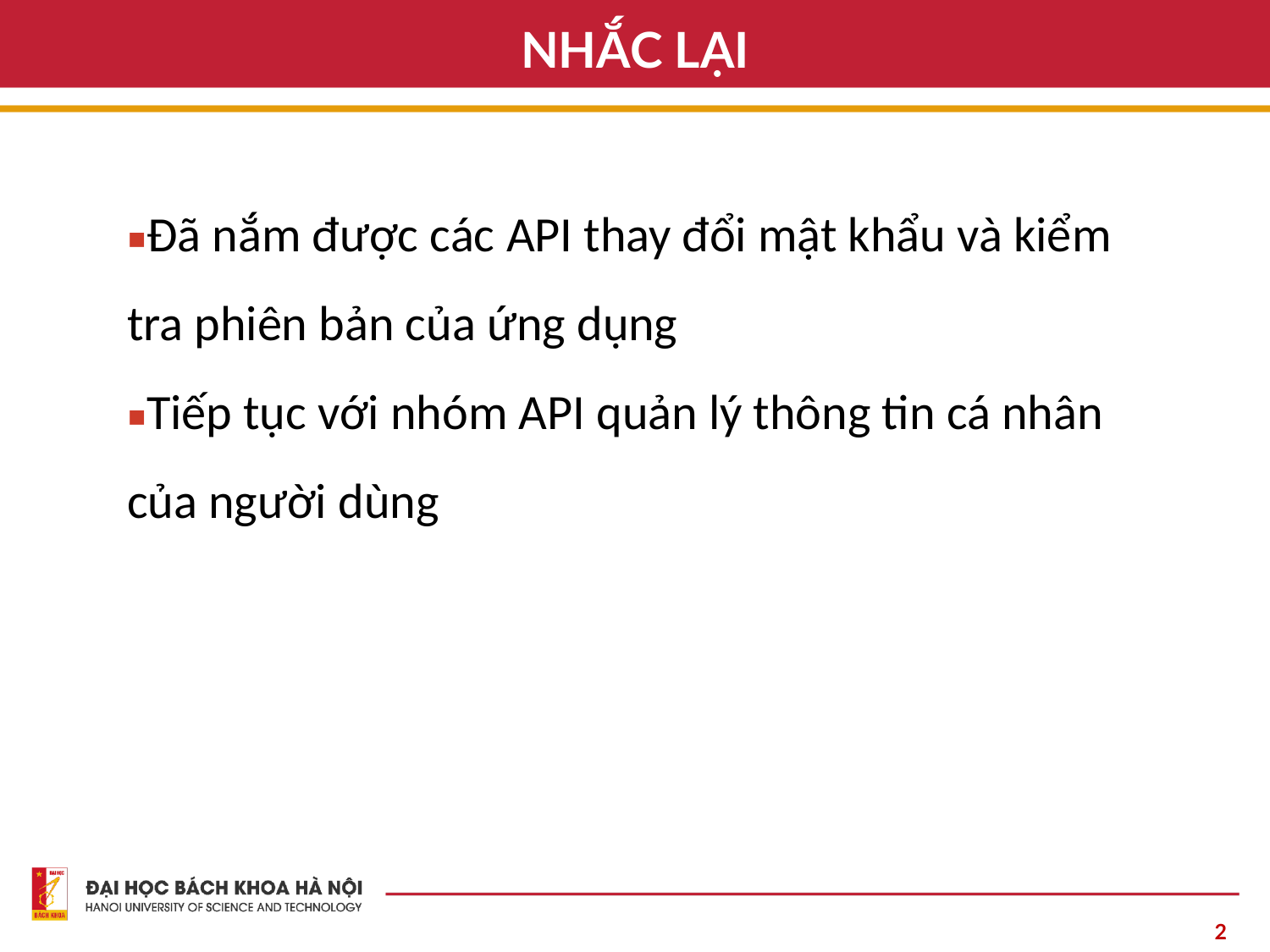

# NHẮC LẠI
Đã nắm được các API thay đổi mật khẩu và kiểm tra phiên bản của ứng dụng
Tiếp tục với nhóm API quản lý thông tin cá nhân của người dùng
2